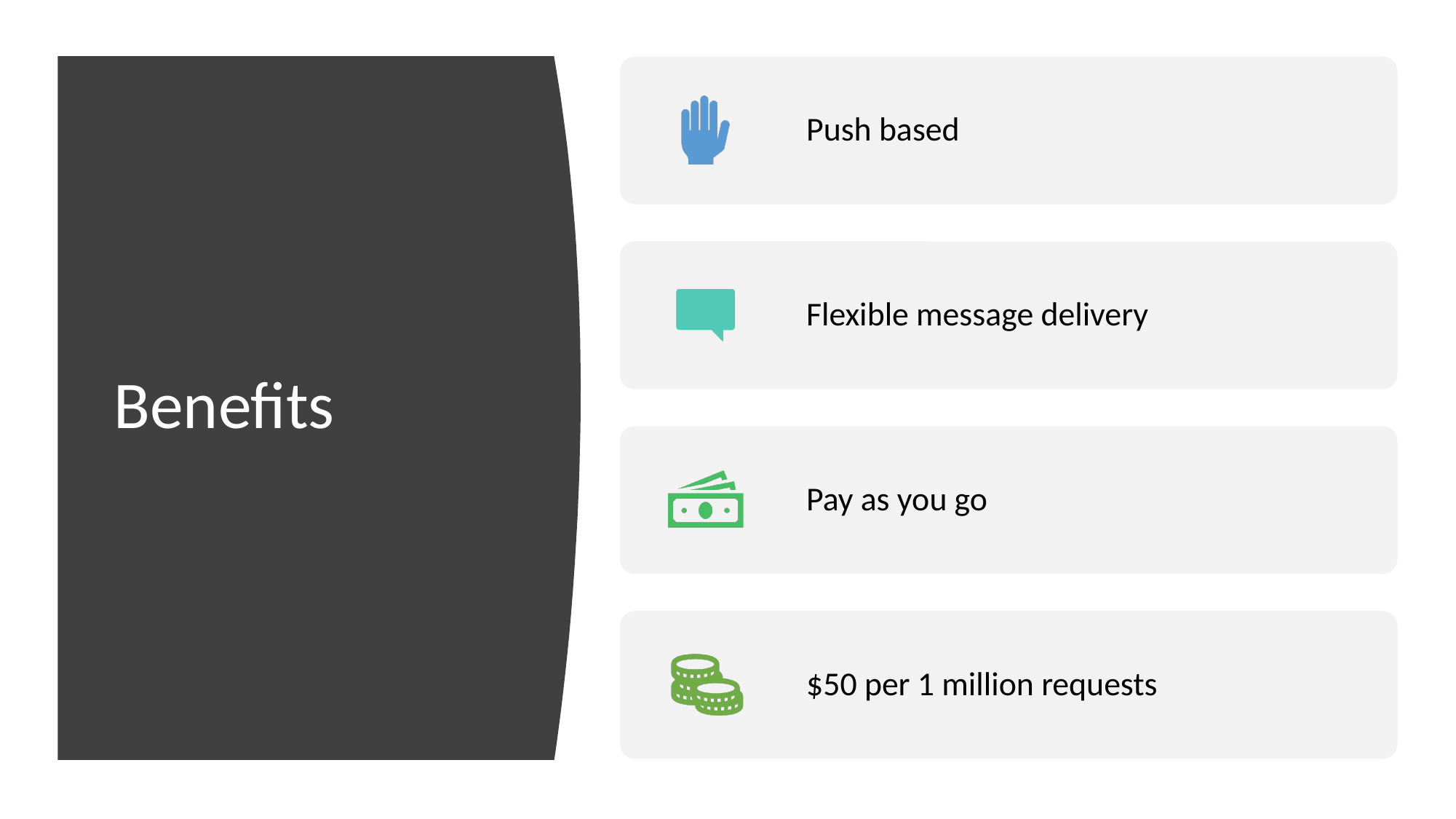

Push based
Flexible message delivery
Pay as you go
$50 per 1 million requests

# Benefits